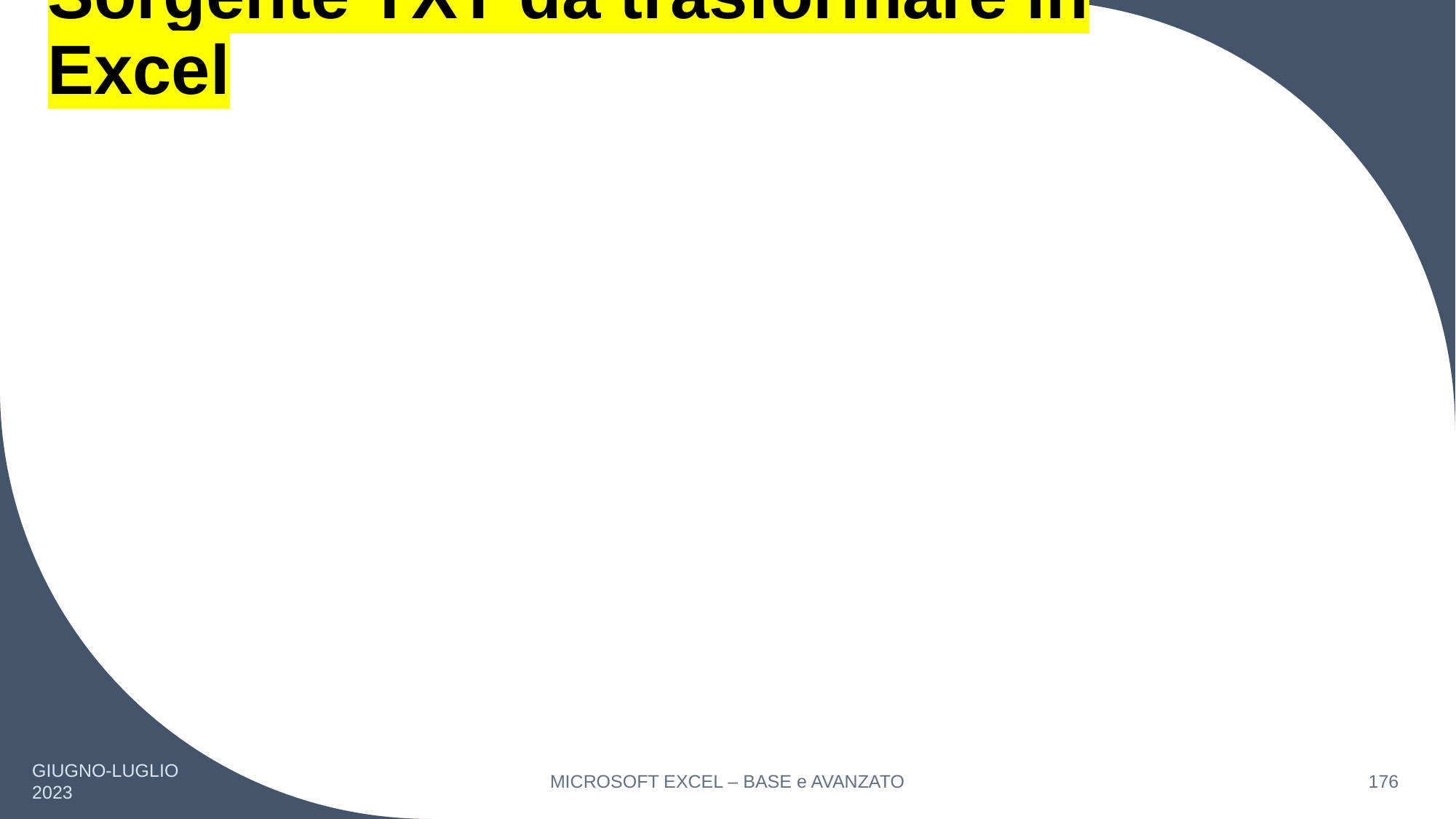

# Sorgente TXT da trasformare in Excel
GIUGNO-LUGLIO 2023
MICROSOFT EXCEL – BASE e AVANZATO
176